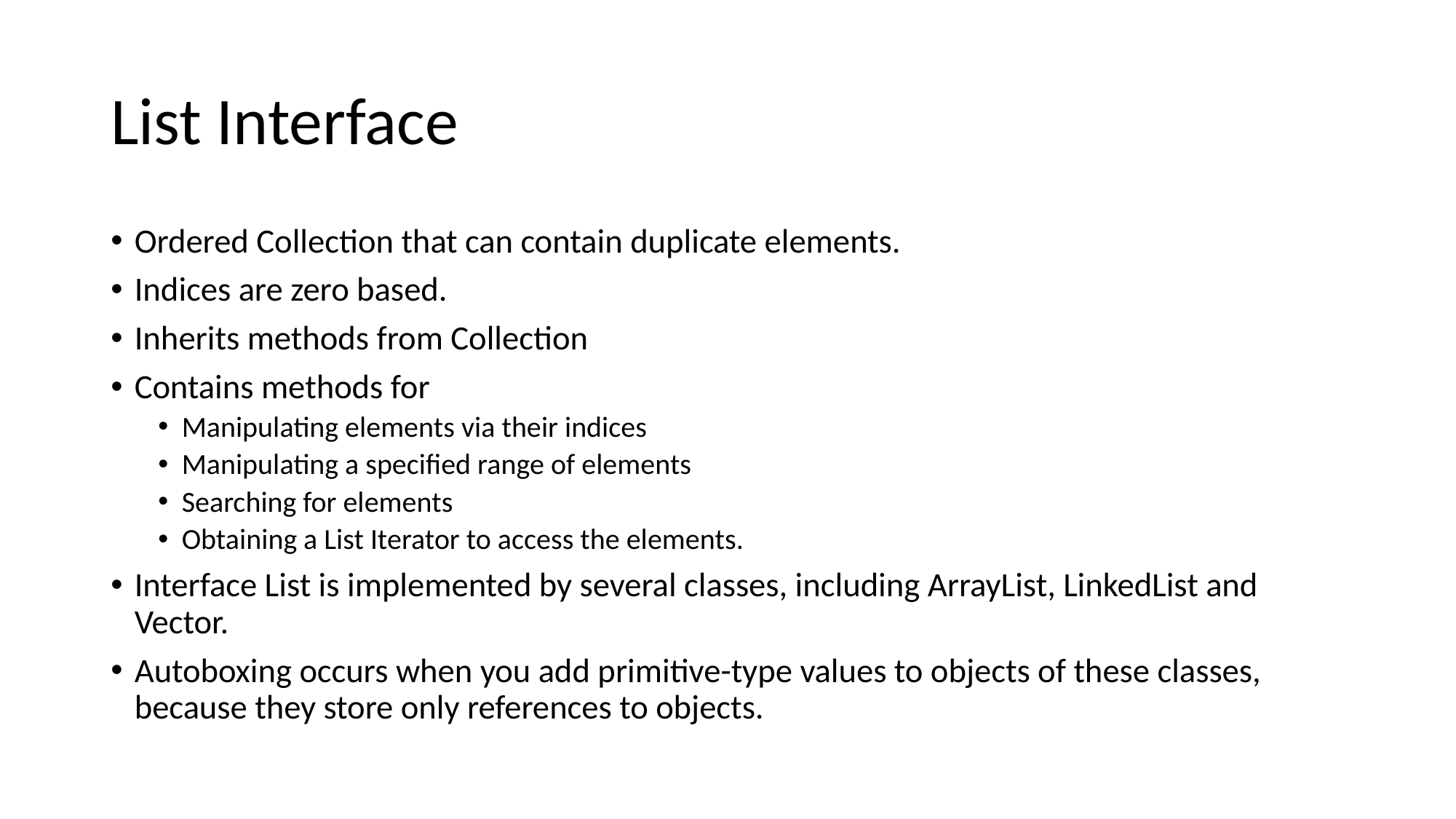

# List Interface
Ordered Collection that can contain duplicate elements.
Indices are zero based.
Inherits methods from Collection
Contains methods for
Manipulating elements via their indices
Manipulating a specified range of elements
Searching for elements
Obtaining a List Iterator to access the elements.
Interface List is implemented by several classes, including ArrayList, LinkedList and Vector.
Autoboxing occurs when you add primitive-type values to objects of these classes, because they store only references to objects.